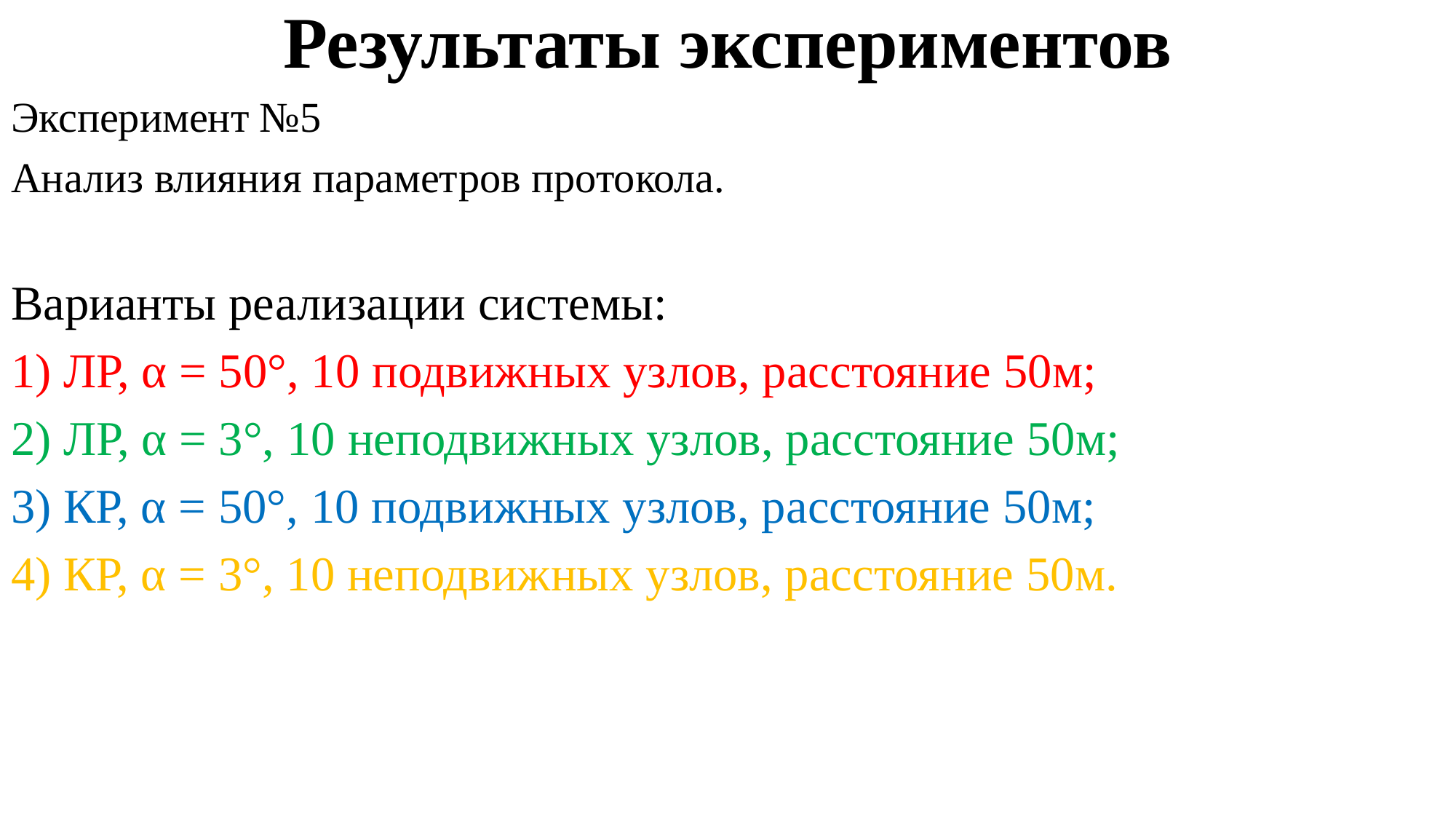

# Результаты экспериментов
Эксперимент №5
Анализ влияния параметров протокола.

Варианты реализации системы:
1) ЛР, α = 50°, 10 подвижных узлов, расстояние 50м;
2) ЛР, α = 3°, 10 неподвижных узлов, расстояние 50м;
3) КР, α = 50°, 10 подвижных узлов, расстояние 50м;
4) КР, α = 3°, 10 неподвижных узлов, расстояние 50м.